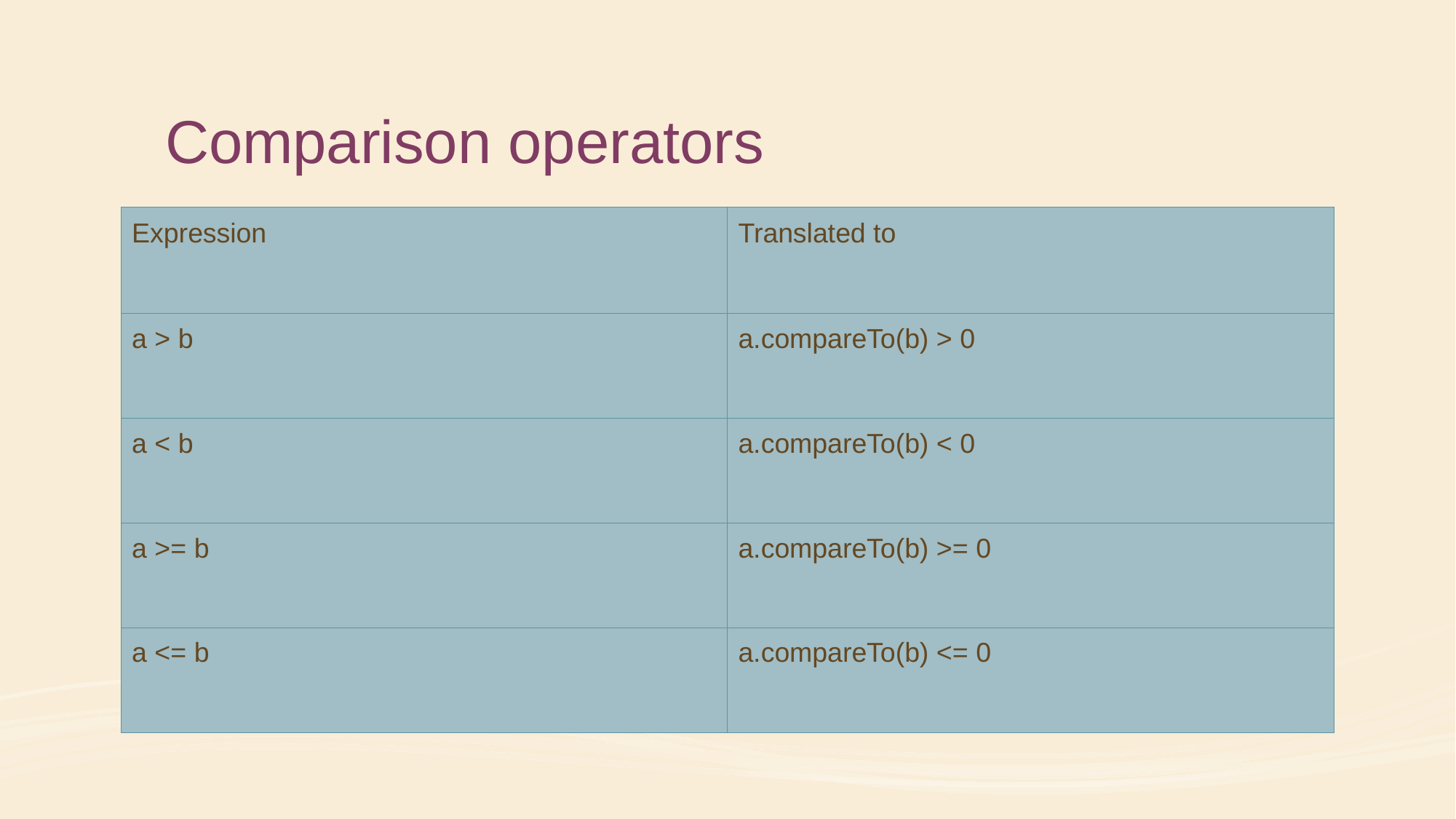

# Comparison operators﻿
| Expression | Translated to |
| --- | --- |
| a > b | a.compareTo(b) > 0 |
| a < b | a.compareTo(b) < 0 |
| a >= b | a.compareTo(b) >= 0 |
| a <= b | a.compareTo(b) <= 0 |